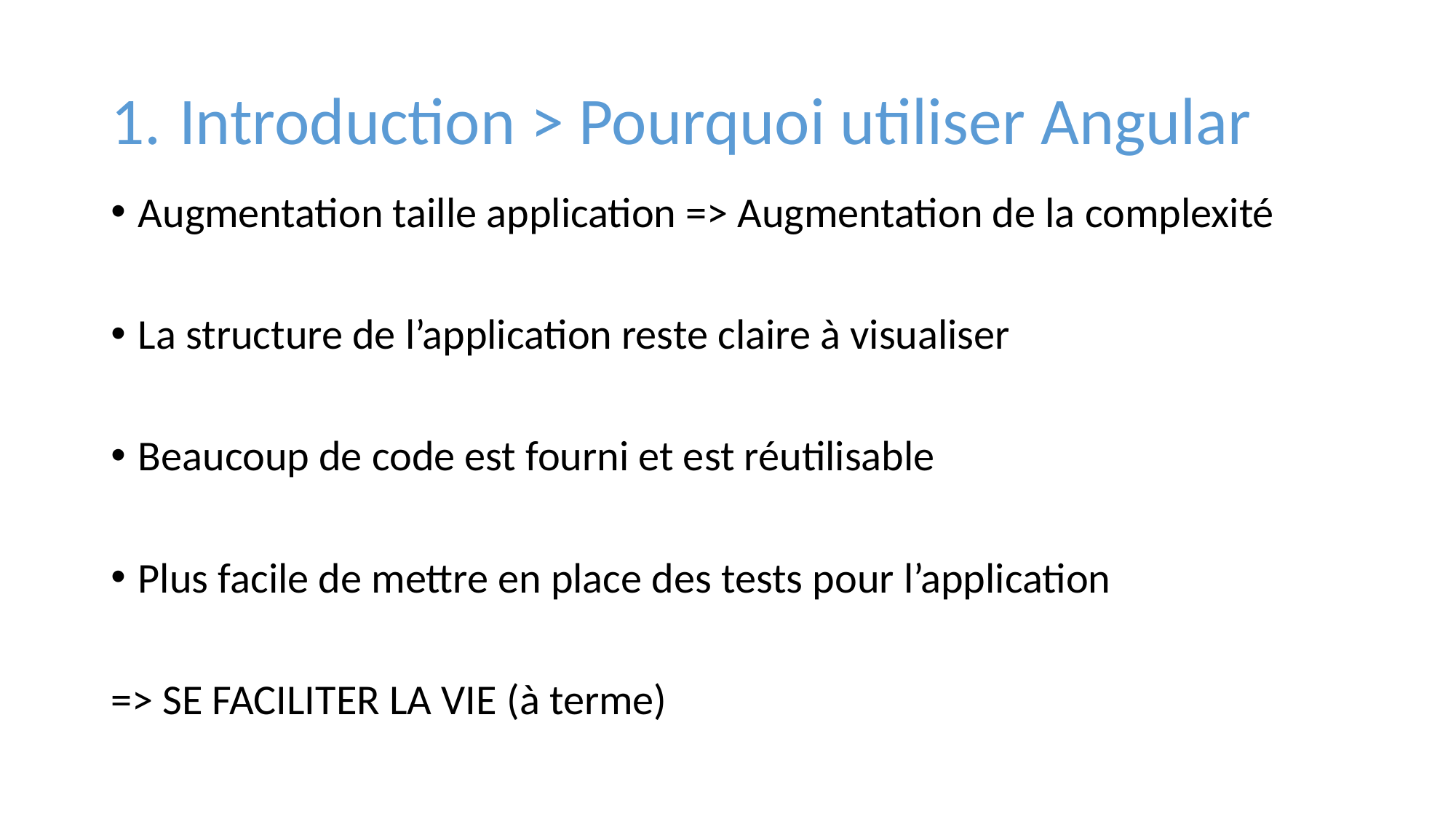

# Introduction > Pourquoi utiliser Angular
Augmentation taille application => Augmentation de la complexité

La structure de l’application reste claire à visualiser

Beaucoup de code est fourni et est réutilisable

Plus facile de mettre en place des tests pour l’application

=> SE FACILITER LA VIE (à terme)
6